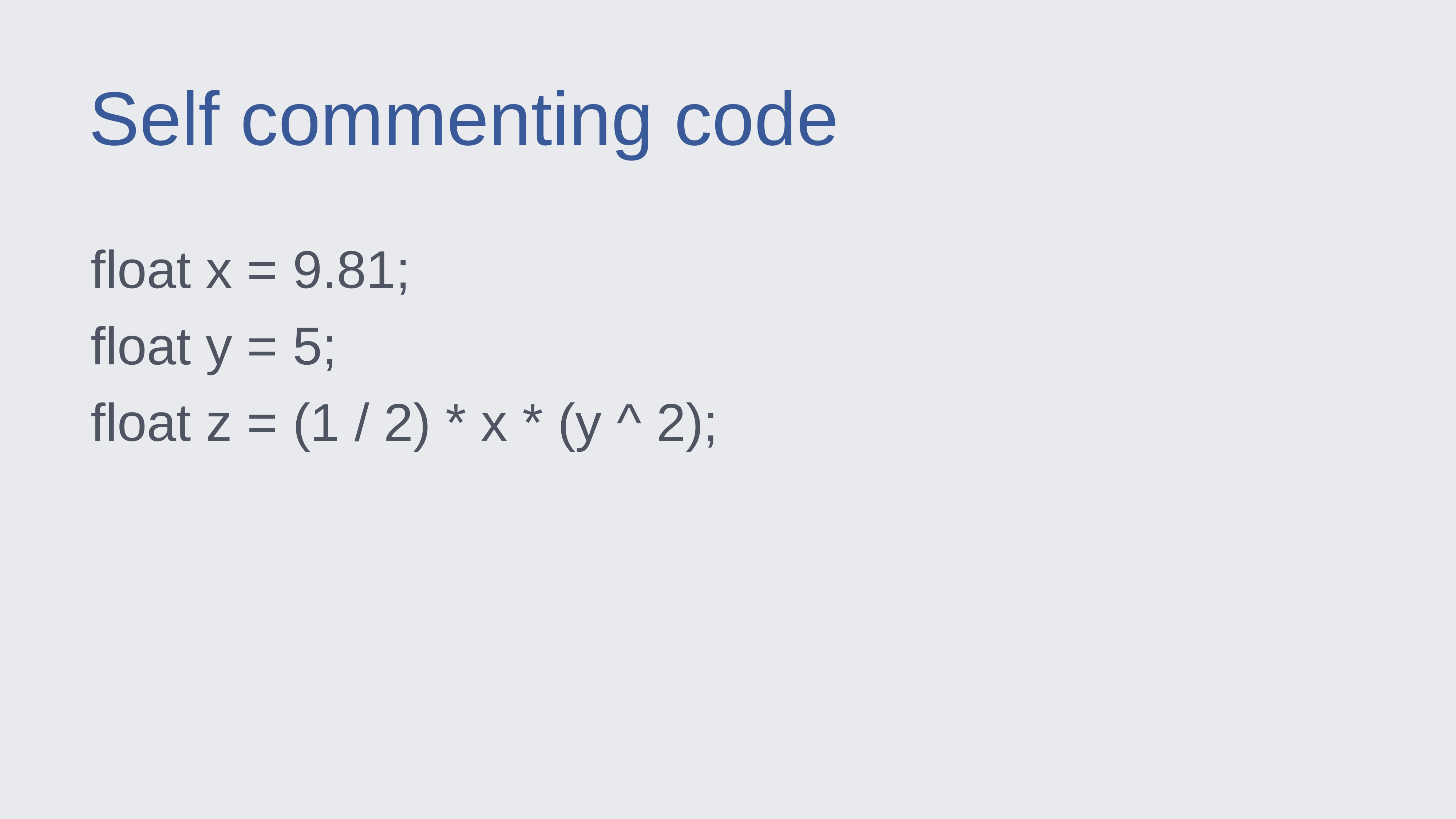

Self commenting code

float x = 9.81;
float y = 5;
float z = (1 / 2) * x * (y ^ 2);